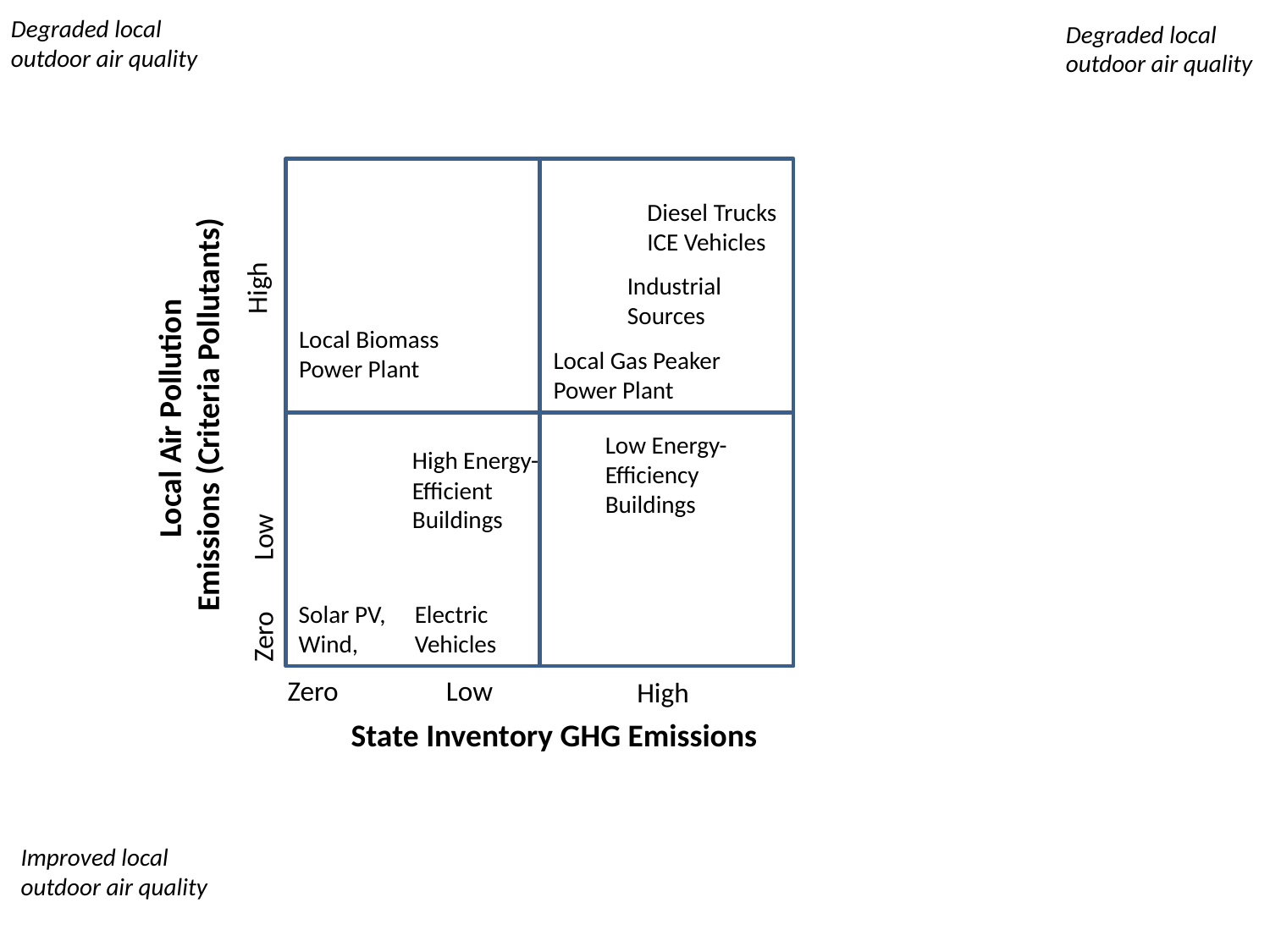

Degraded local
outdoor air quality
Degraded local
outdoor air quality

Diesel Trucks
ICE Vehicles

High
Industrial
Sources

Local Biomass
Power Plant
Local Gas Peaker
Power Plant
Local Air Pollution
Emissions (Criteria Pollutants)

Low Energy-
Efficiency
Buildings
High Energy-
Efficient
Buildings

  Zero        Low
Solar PV,
Wind,
Electric Vehicles
Zero                 Low
High
State Inventory GHG Emissions
Improved local
outdoor air quality